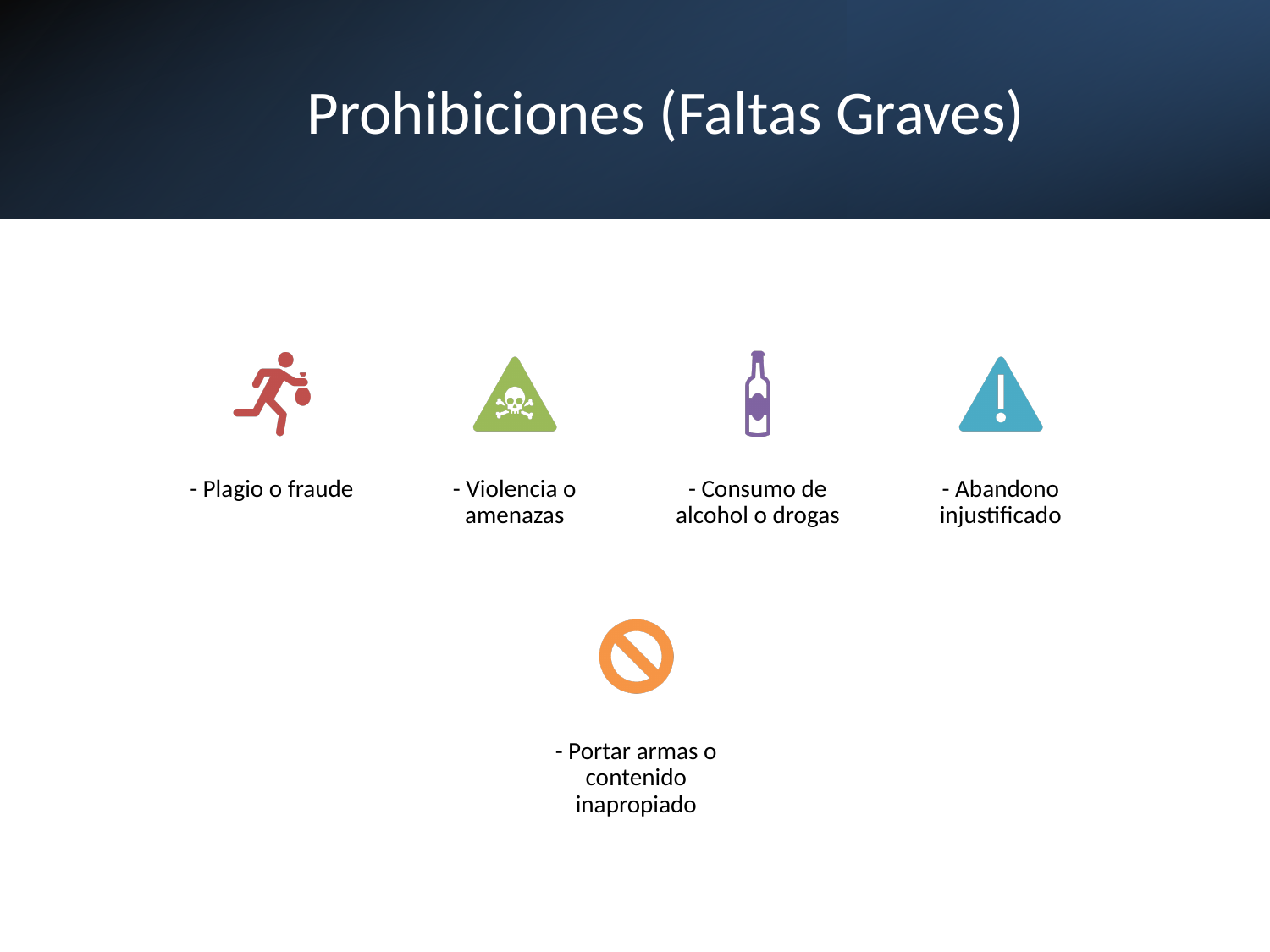

# Prohibiciones (Faltas Graves)
- Plagio o fraude
- Violencia o amenazas
- Consumo de alcohol o drogas
- Abandono injustificado
- Portar armas o contenido inapropiado